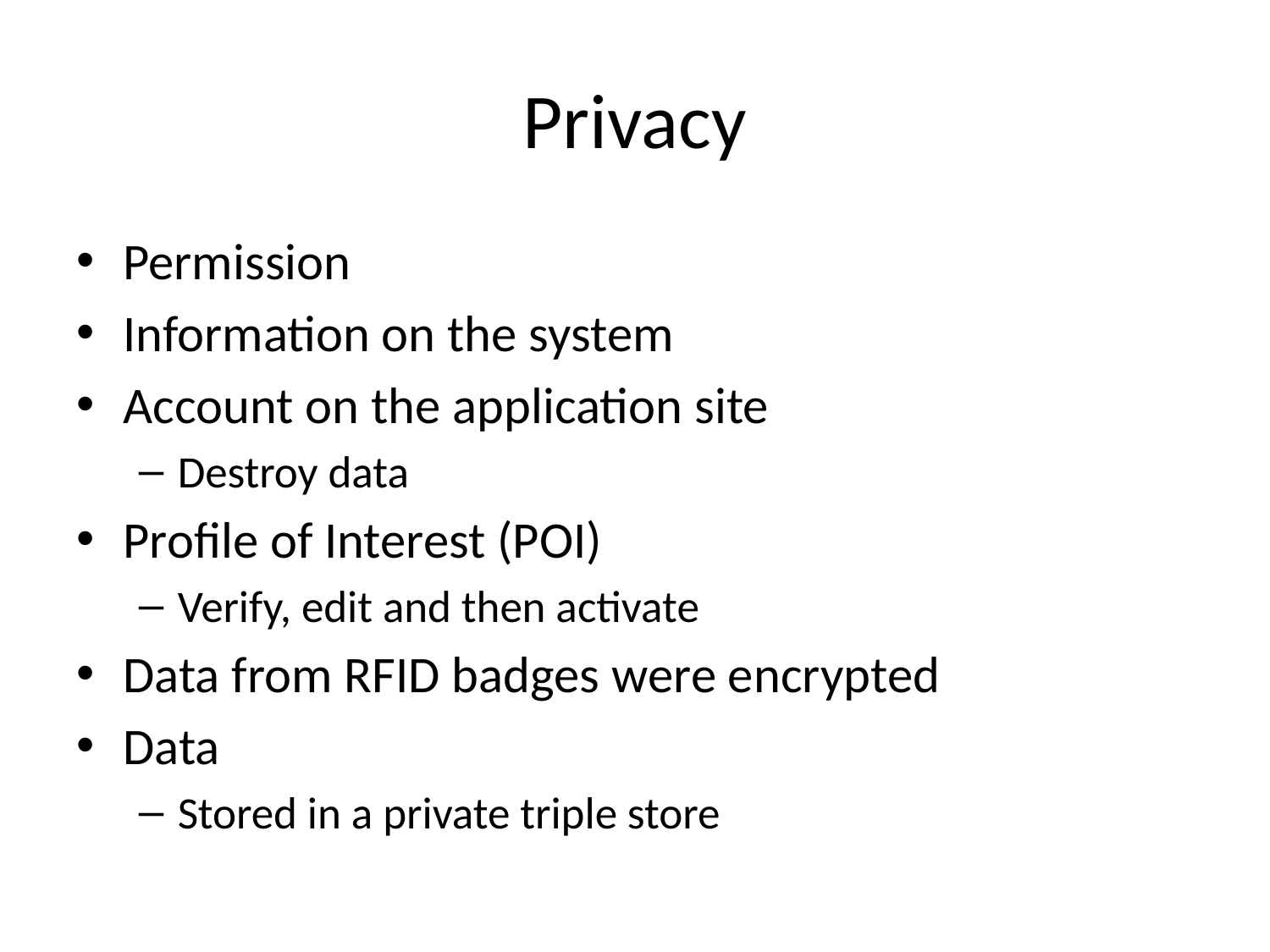

# Privacy
Permission
Information on the system
Account on the application site
Destroy data
Profile of Interest (POI)
Verify, edit and then activate
Data from RFID badges were encrypted
Data
Stored in a private triple store